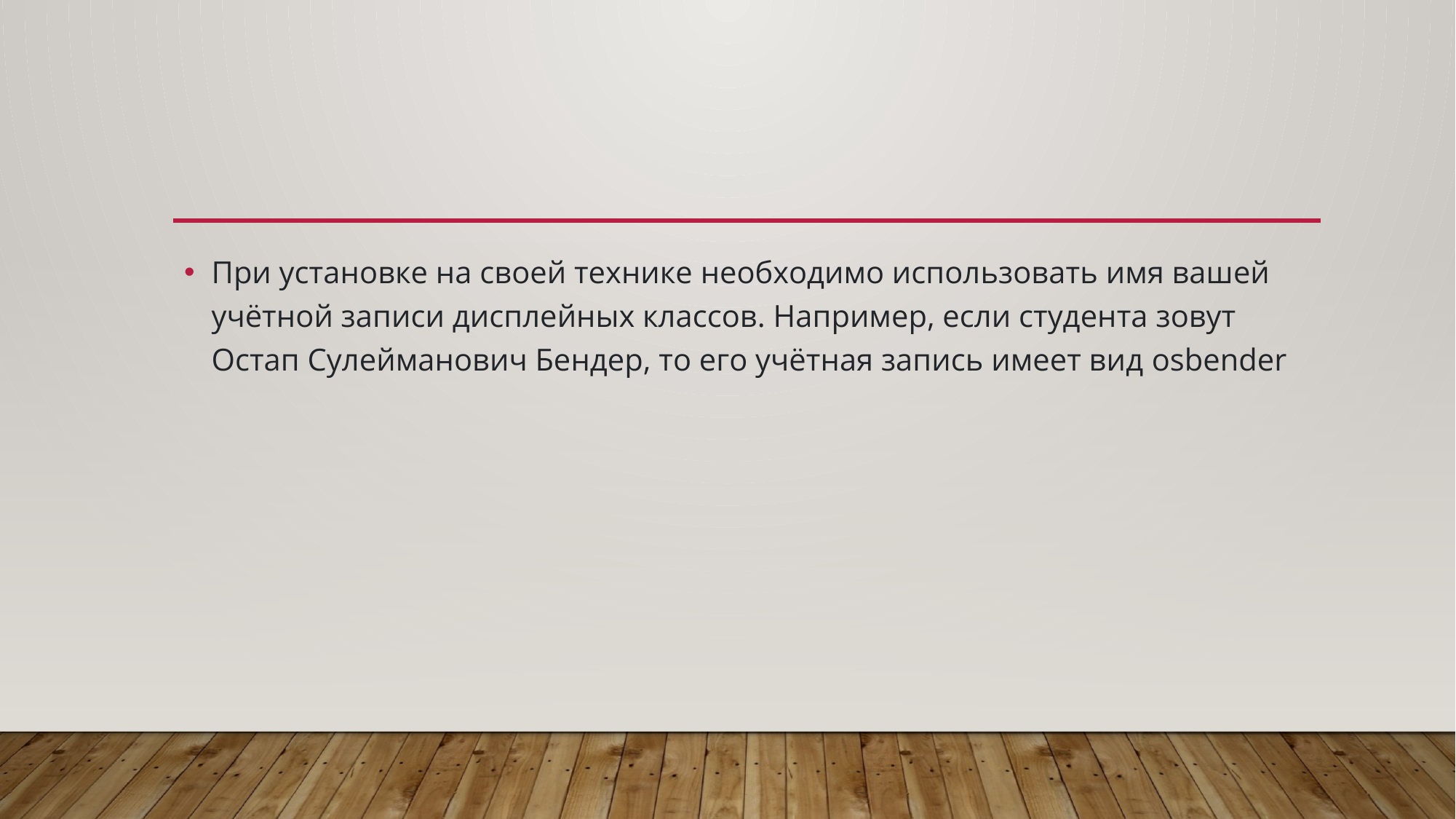

При установке на своей технике необходимо использовать имя вашей учётной записи дисплейных классов. Например, если студента зовут Остап Сулейманович Бендер, то его учётная запись имеет вид osbender